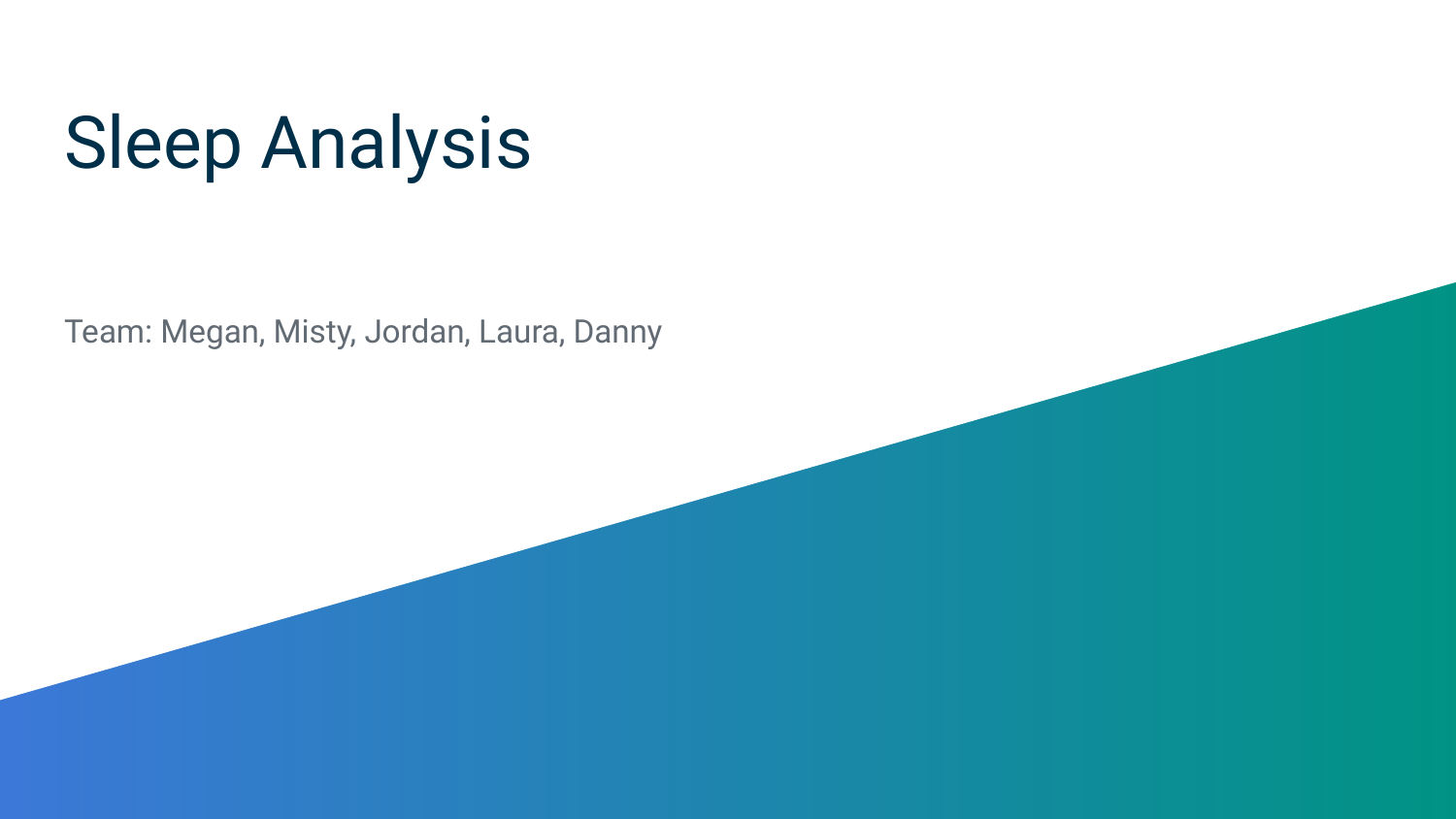

# Sleep Analysis
Team: Megan, Misty, Jordan, Laura, Danny